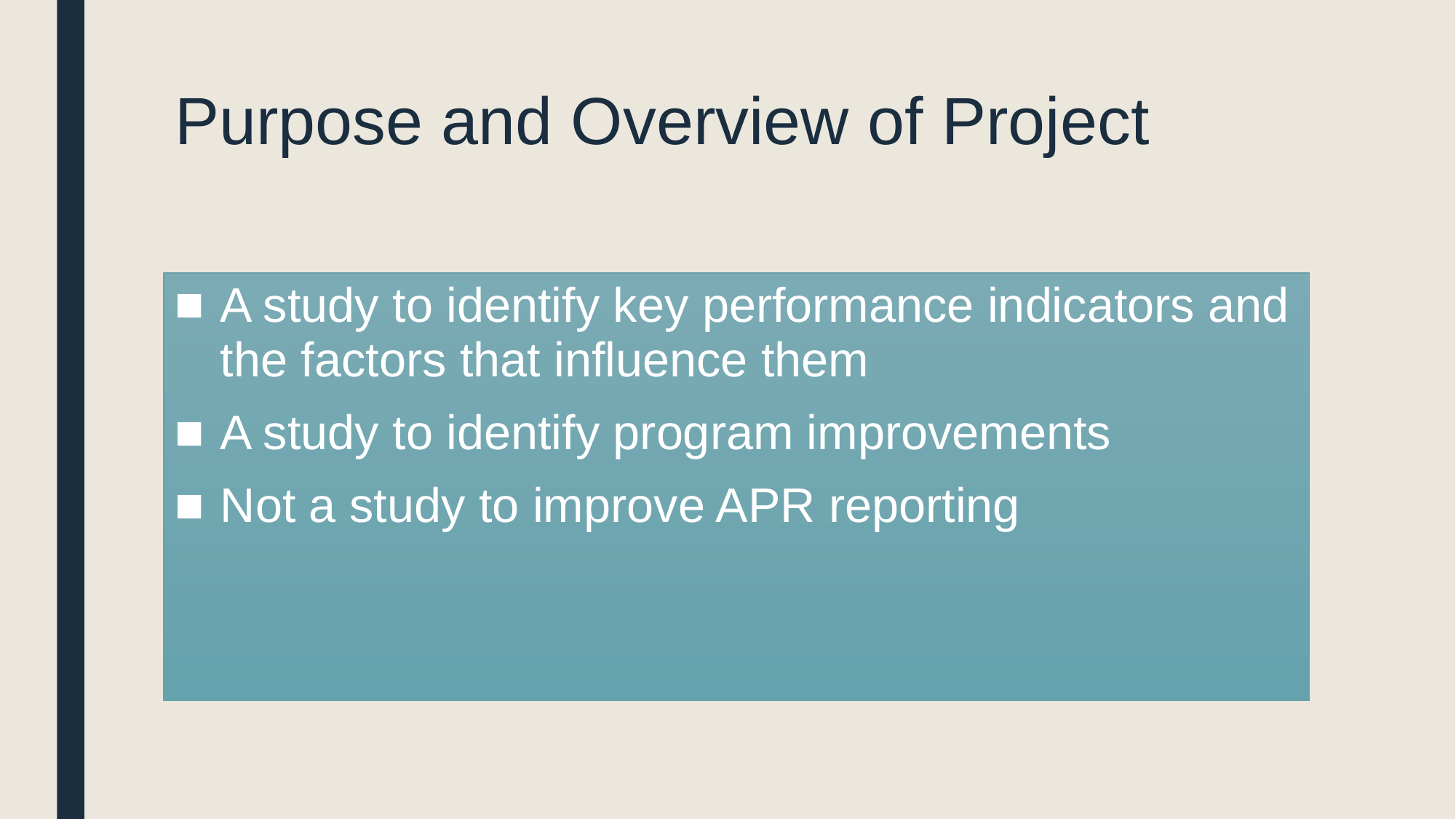

# Purpose and Overview of Project
A study to identify key performance indicators and the factors that influence them
A study to identify program improvements
Not a study to improve APR reporting